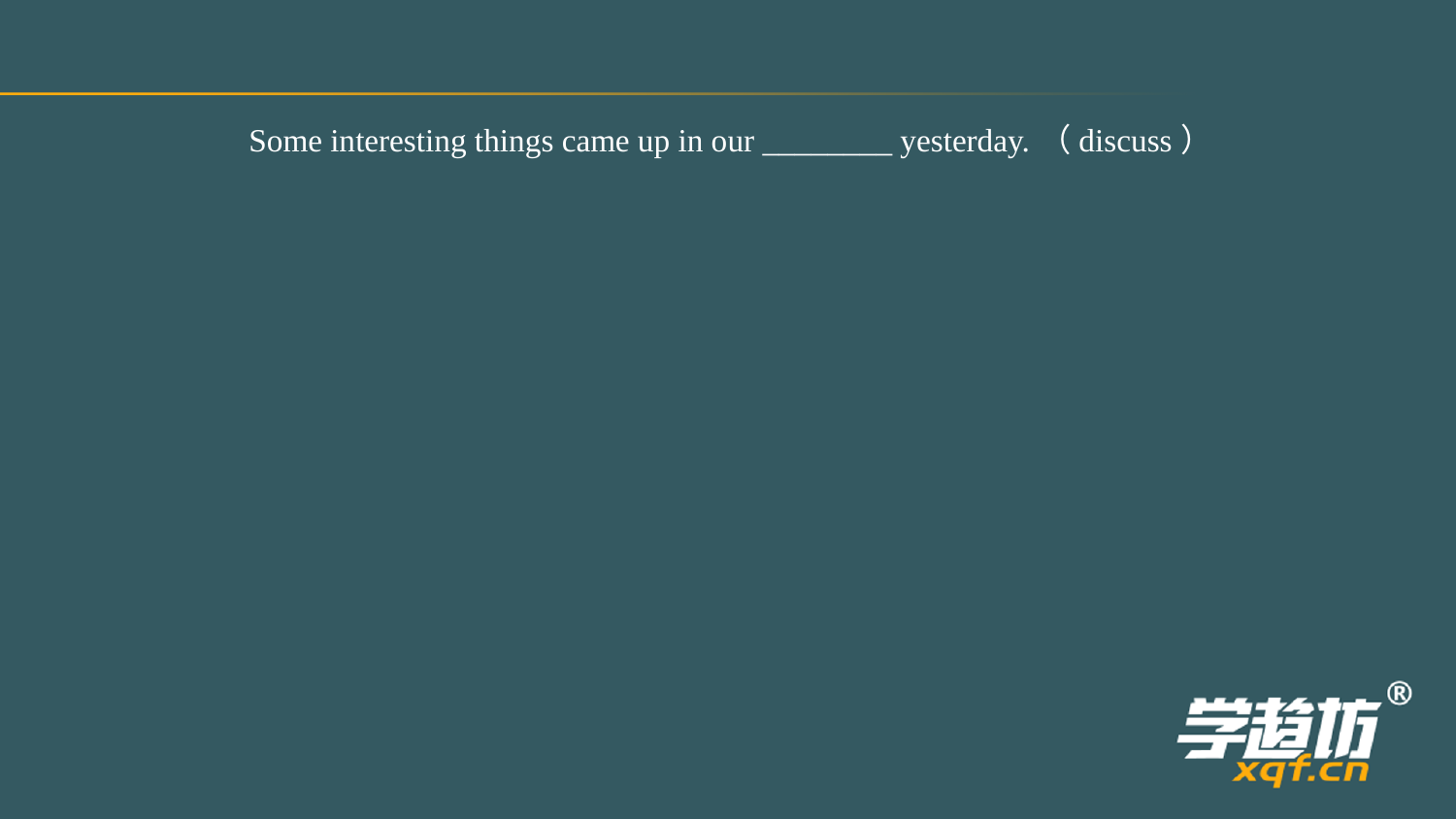

Some interesting things came up in our ________ yesterday.（discuss）